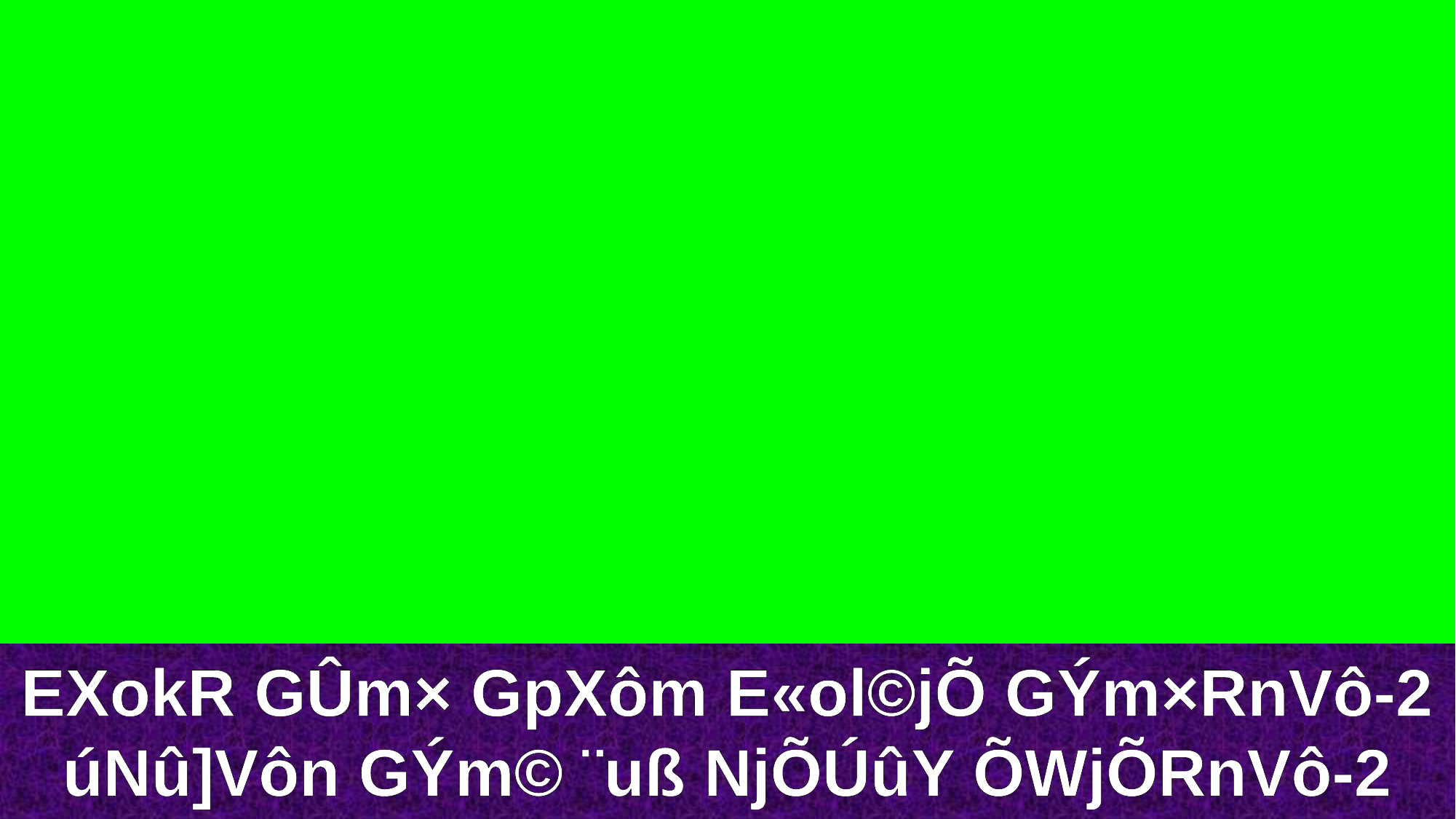

EXokR GÛm× GpXôm E«ol©jÕ GÝm×RnVô-2
úNû]Vôn GÝm© ¨uß NjÕÚûY ÕWjÕRnVô-2